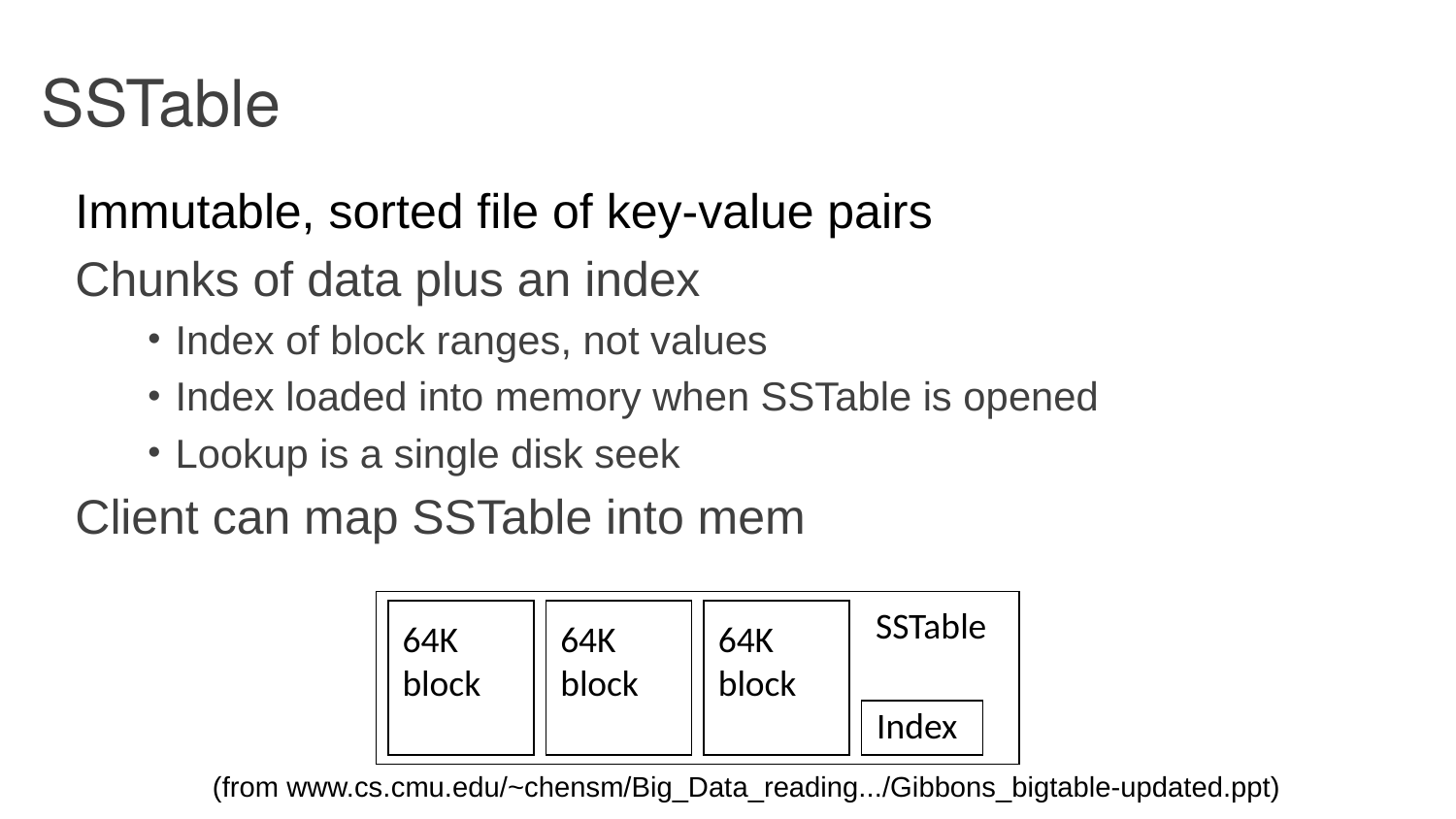

# SSTable
Immutable, sorted file of key-value pairs
Chunks of data plus an index
Index of block ranges, not values
Index loaded into memory when SSTable is opened
Lookup is a single disk seek
Client can map SSTable into mem

SSTable

64K block
64K block
64K block
Index

(from www.cs.cmu.edu/~chensm/Big_Data_reading.../Gibbons_bigtable-updated.ppt)